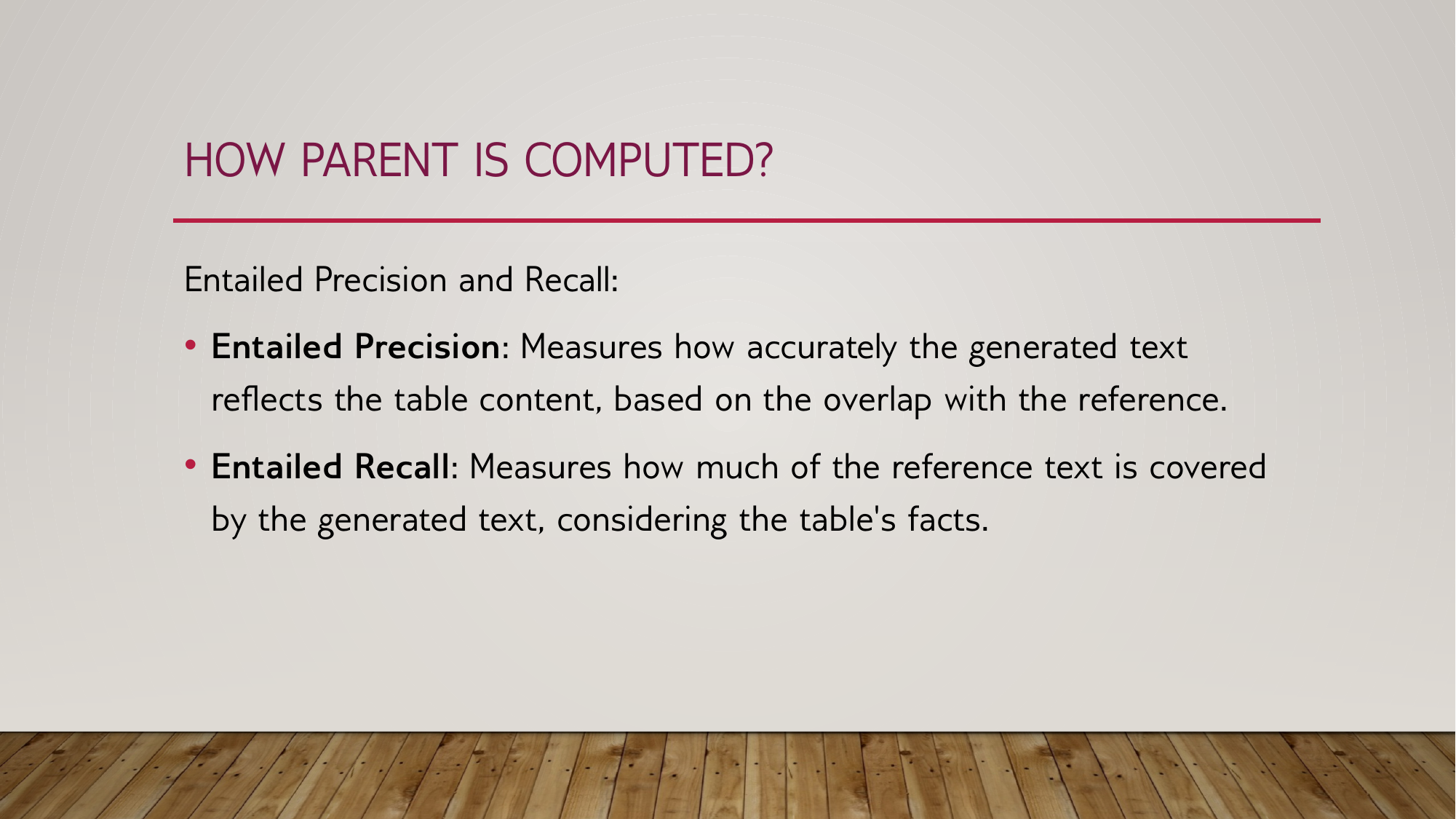

# How parent is computed?
Entailed Precision and Recall:
Entailed Precision: Measures how accurately the generated text reflects the table content, based on the overlap with the reference.
Entailed Recall: Measures how much of the reference text is covered by the generated text, considering the table's facts.